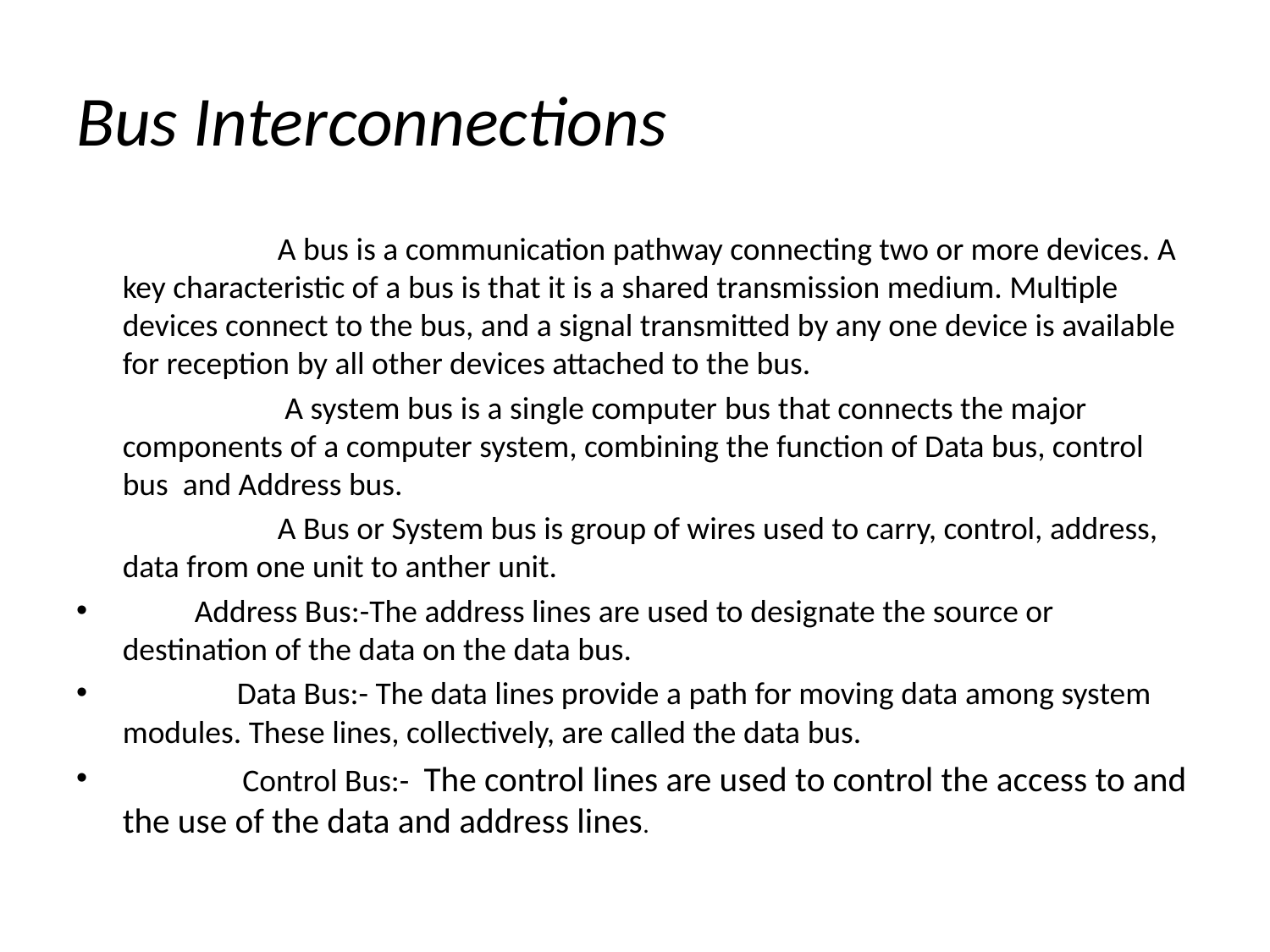

# Bus Interconnections
                            A bus is a communication pathway connecting two or more devices. A key characteristic of a bus is that it is a shared transmission medium. Multiple devices connect to the bus, and a signal transmitted by any one device is available for reception by all other devices attached to the bus.
                             A system bus is a single computer bus that connects the major components of a computer system, combining the function of Data bus, control bus  and Address bus.
                            A Bus or System bus is group of wires used to carry, control, address, data from one unit to anther unit.
          Address Bus:-The address lines are used to designate the source or destination of the data on the data bus.
 	Data Bus:- The data lines provide a path for moving data among system modules. These lines, collectively, are called the data bus.
 	 Control Bus:-  The control lines are used to control the access to and the use of the data and address lines.